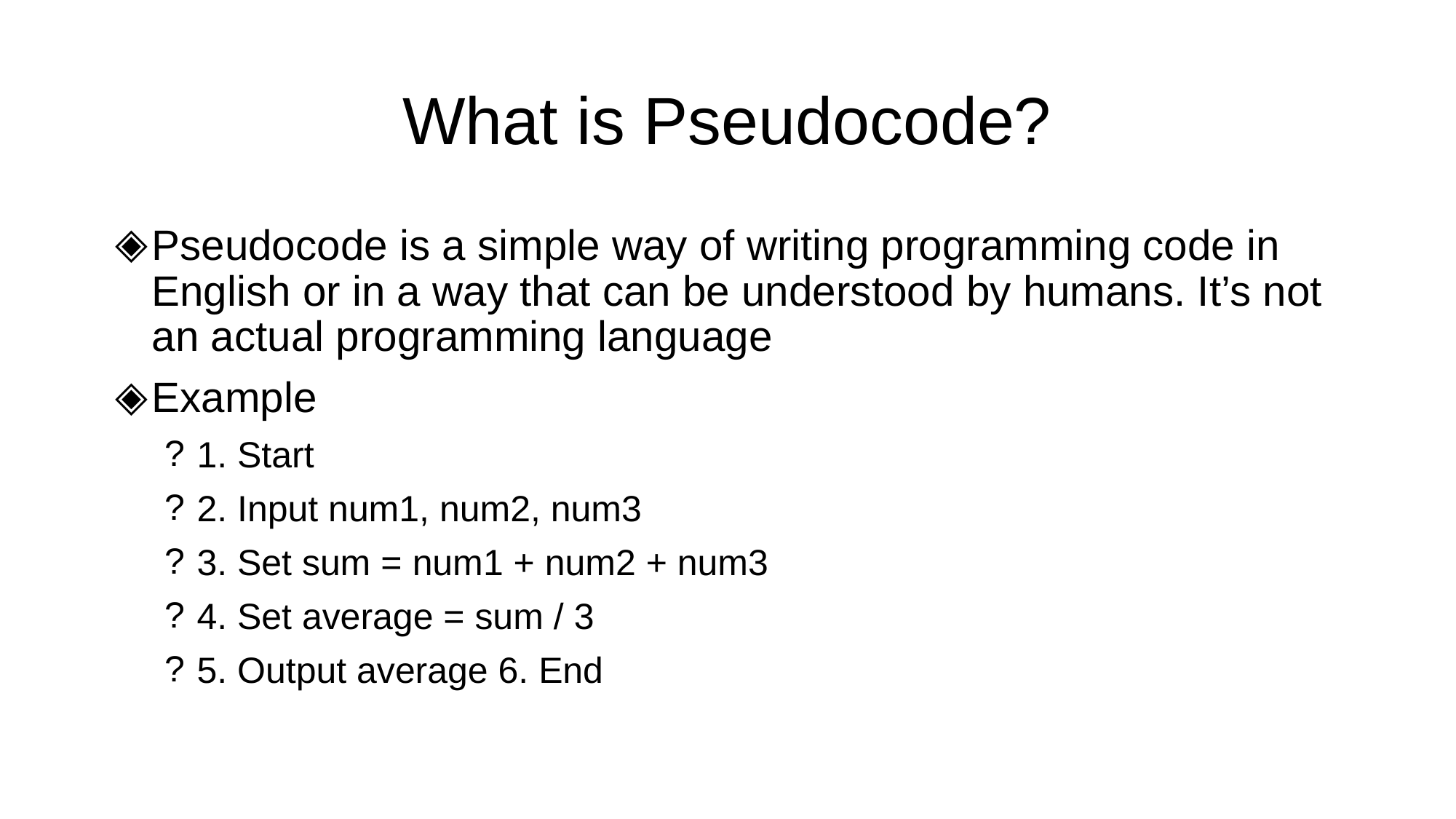

# What is Pseudocode?
Pseudocode is a simple way of writing programming code in English or in a way that can be understood by humans. It’s not an actual programming language
Example
1. Start
2. Input num1, num2, num3
3. Set sum = num1 + num2 + num3
4. Set average = sum / 3
5. Output average 6. End